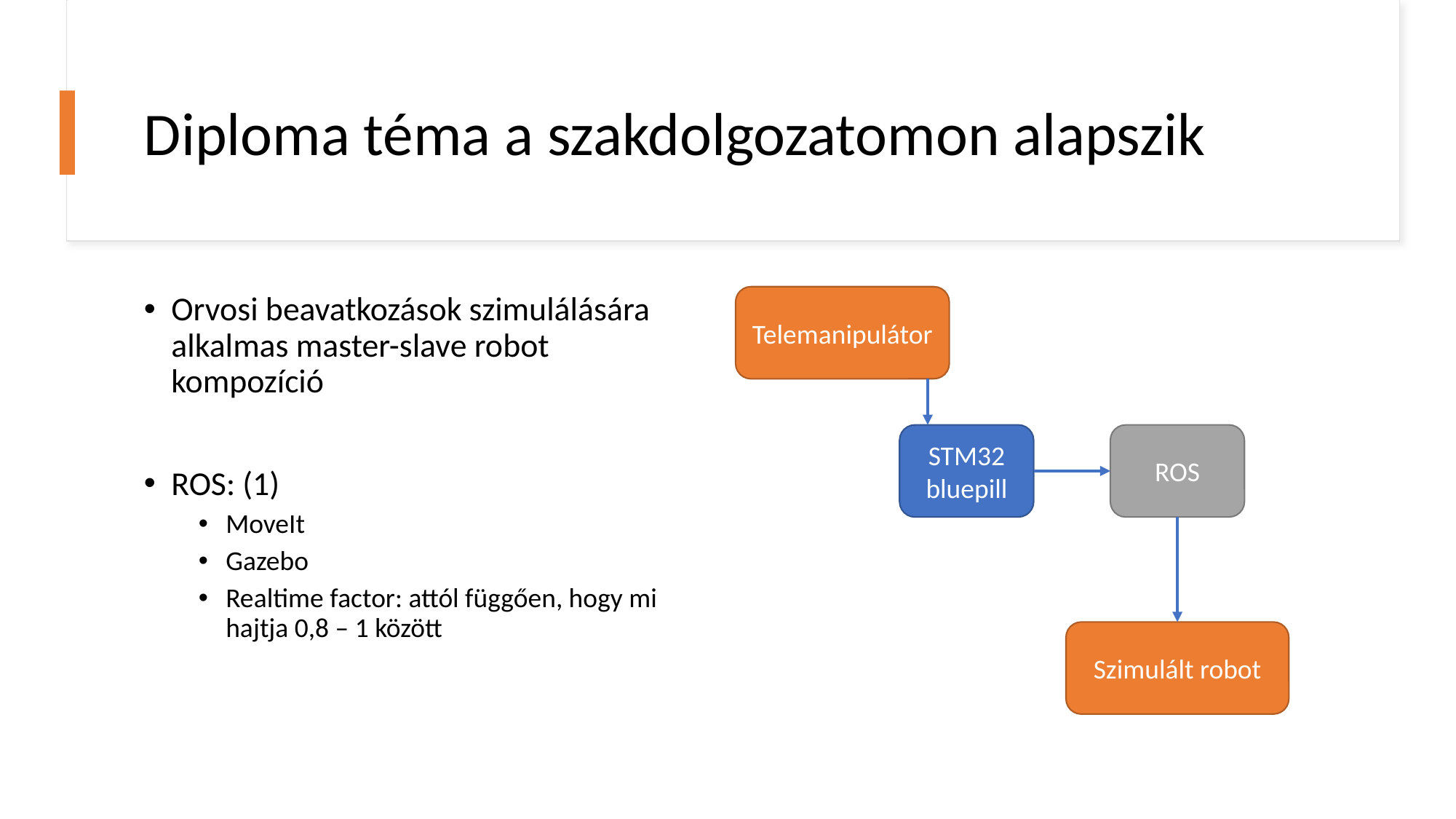

# Diploma téma a szakdolgozatomon alapszik

Orvosi beavatkozások szimulálására alkalmas master-slave robot kompozíció

ROS: (1)
MoveIt
Gazebo
Realtime factor: attól függően, hogy mi hajtja 0,8 – 1 között
Telemanipulátor
STM32 bluepill
ROS
Szimulált robot